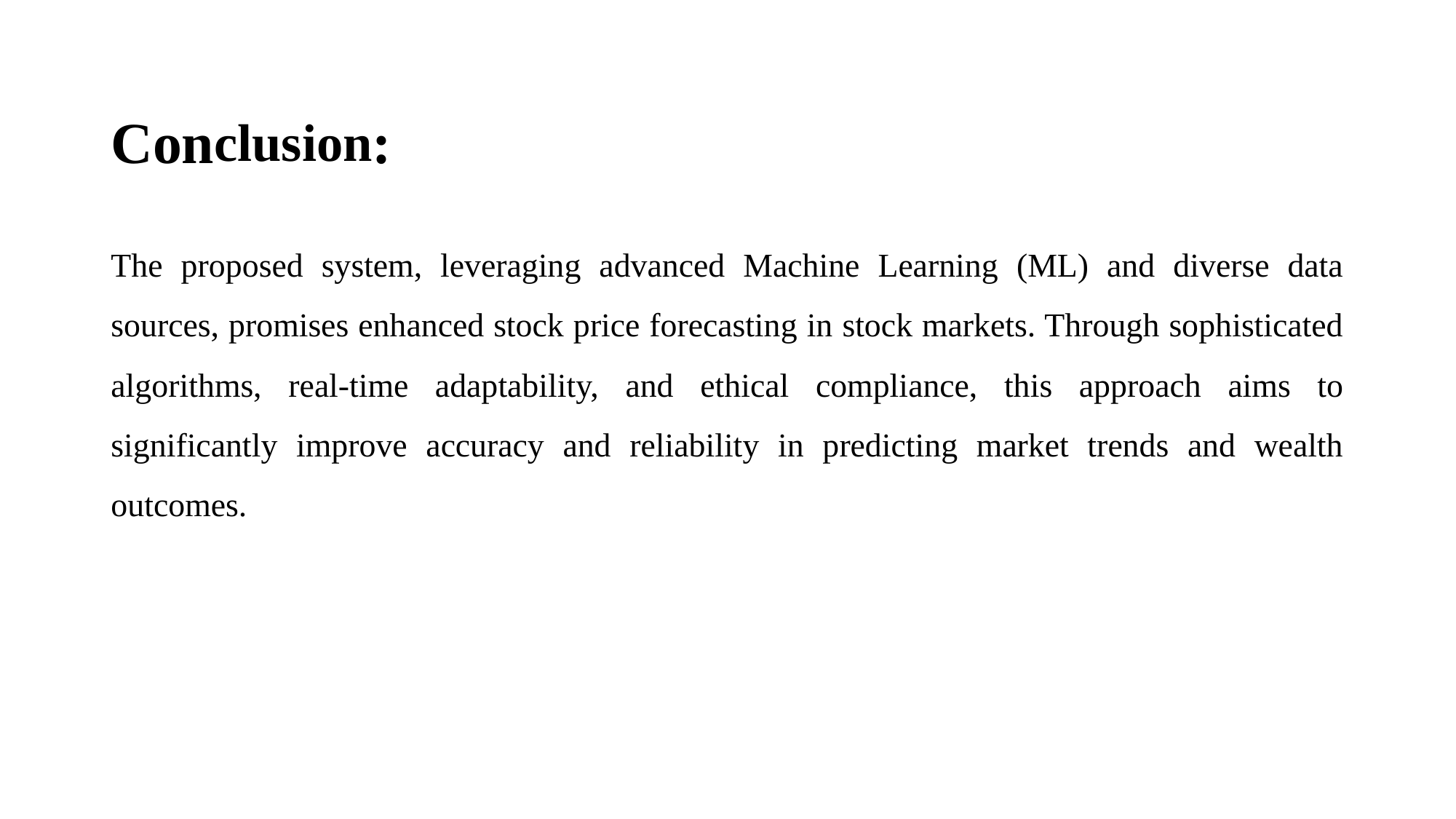

# Conclusion:
The proposed system, leveraging advanced Machine Learning (ML) and diverse data sources, promises enhanced stock price forecasting in stock markets. Through sophisticated algorithms, real-time adaptability, and ethical compliance, this approach aims to significantly improve accuracy and reliability in predicting market trends and wealth outcomes.